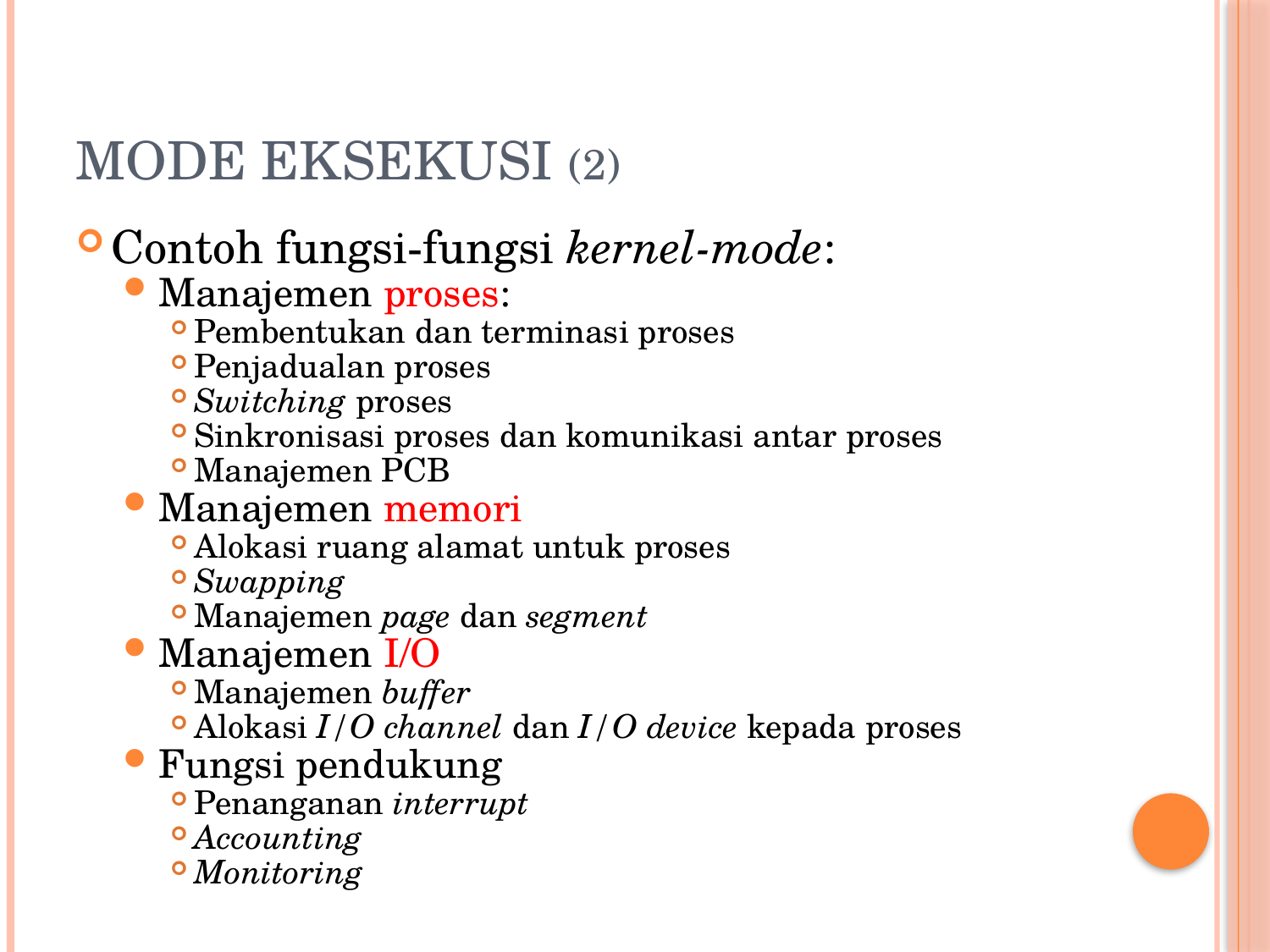

# Mode Eksekusi (2)
Contoh fungsi-fungsi kernel-mode:
Manajemen proses:
Pembentukan dan terminasi proses
Penjadualan proses
Switching proses
Sinkronisasi proses dan komunikasi antar proses
Manajemen PCB
Manajemen memori
Alokasi ruang alamat untuk proses
Swapping
Manajemen page dan segment
Manajemen I/O
Manajemen buffer
Alokasi I/O channel dan I/O device kepada proses
Fungsi pendukung
Penanganan interrupt
Accounting
Monitoring